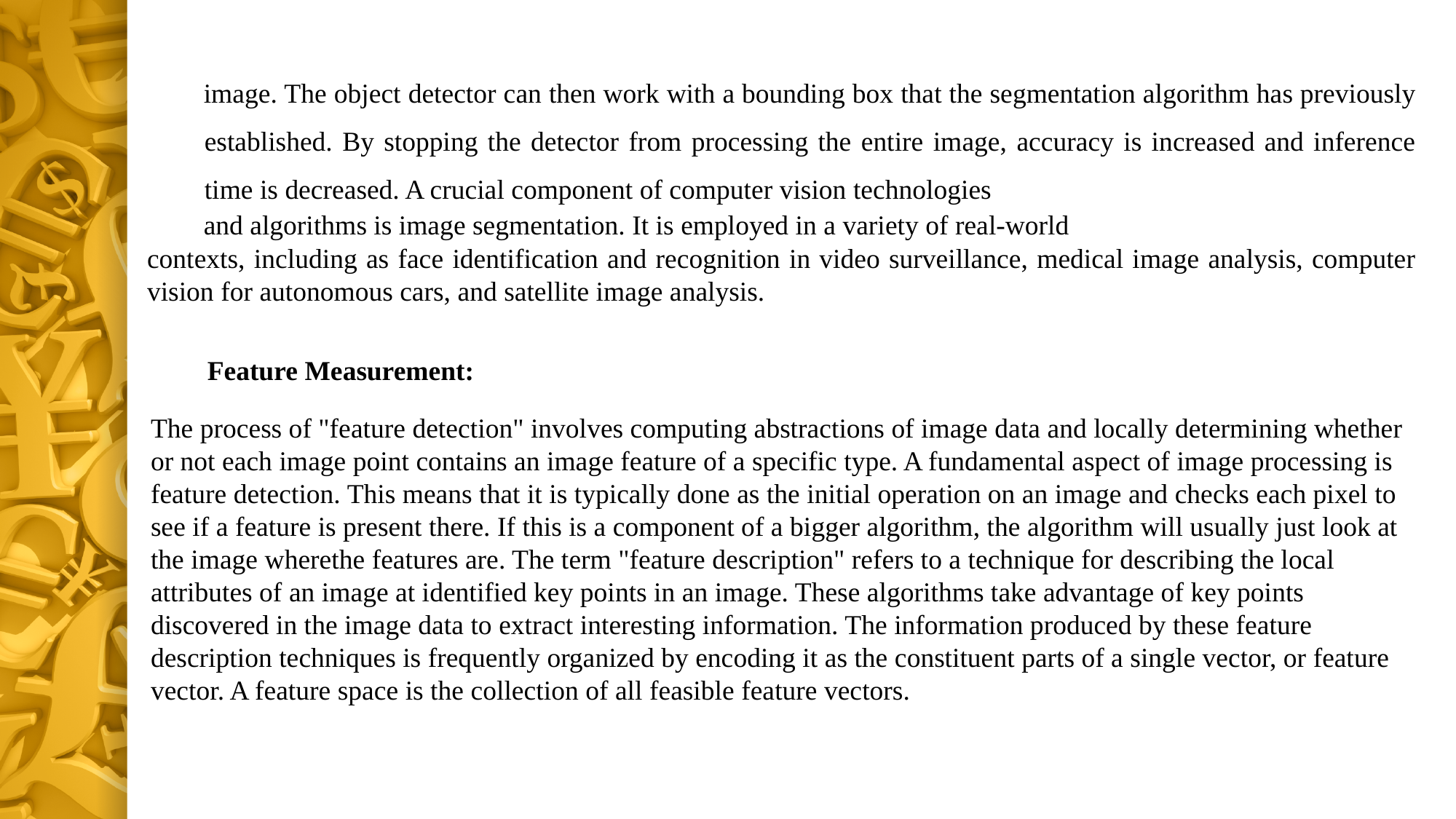

image. The object detector can then work with a bounding box that the segmentation algorithm has previously established. By stopping the detector from processing the entire image, accuracy is increased and inference time is decreased. A crucial component of computer vision technologies
and algorithms is image segmentation. It is employed in a variety of real-world
contexts, including as face identification and recognition in video surveillance, medical image analysis, computer vision for autonomous cars, and satellite image analysis.
Feature Measurement:
The process of "feature detection" involves computing abstractions of image data and locally determining whether or not each image point contains an image feature of a specific type. A fundamental aspect of image processing is feature detection. This means that it is typically done as the initial operation on an image and checks each pixel to see if a feature is present there. If this is a component of a bigger algorithm, the algorithm will usually just look at the image wherethe features are. The term "feature description" refers to a technique for describing the local attributes of an image at identified key points in an image. These algorithms take advantage of key points discovered in the image data to extract interesting information. The information produced by these feature description techniques is frequently organized by encoding it as the constituent parts of a single vector, or feature vector. A feature space is the collection of all feasible feature vectors.